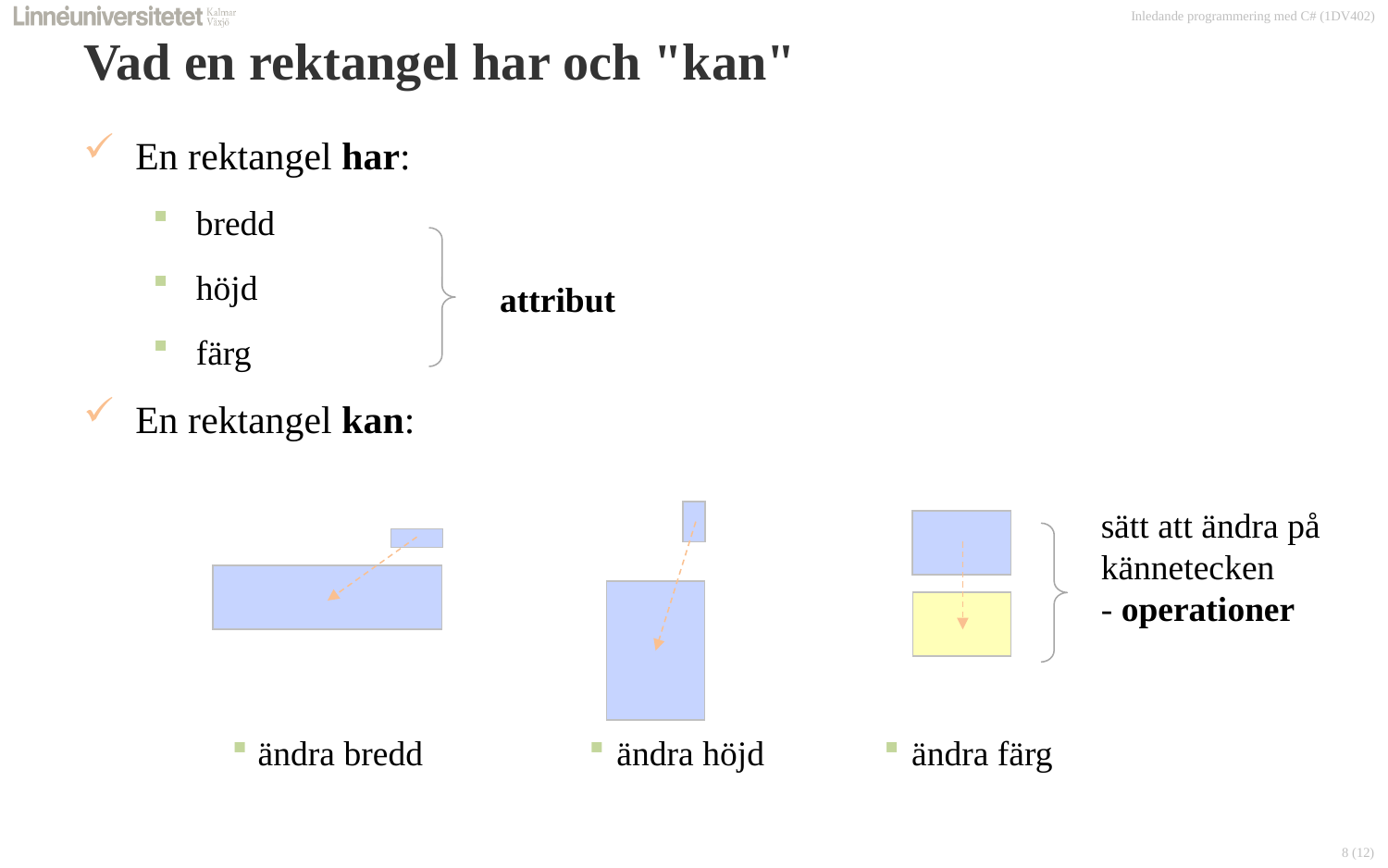

# Vad en rektangel har och "kan"
En rektangel har:
bredd
höjd
färg
En rektangel kan:

attribut
sätt att ändra på kännetecken
- operationer

ändra bredd
ändra höjd
ändra färg